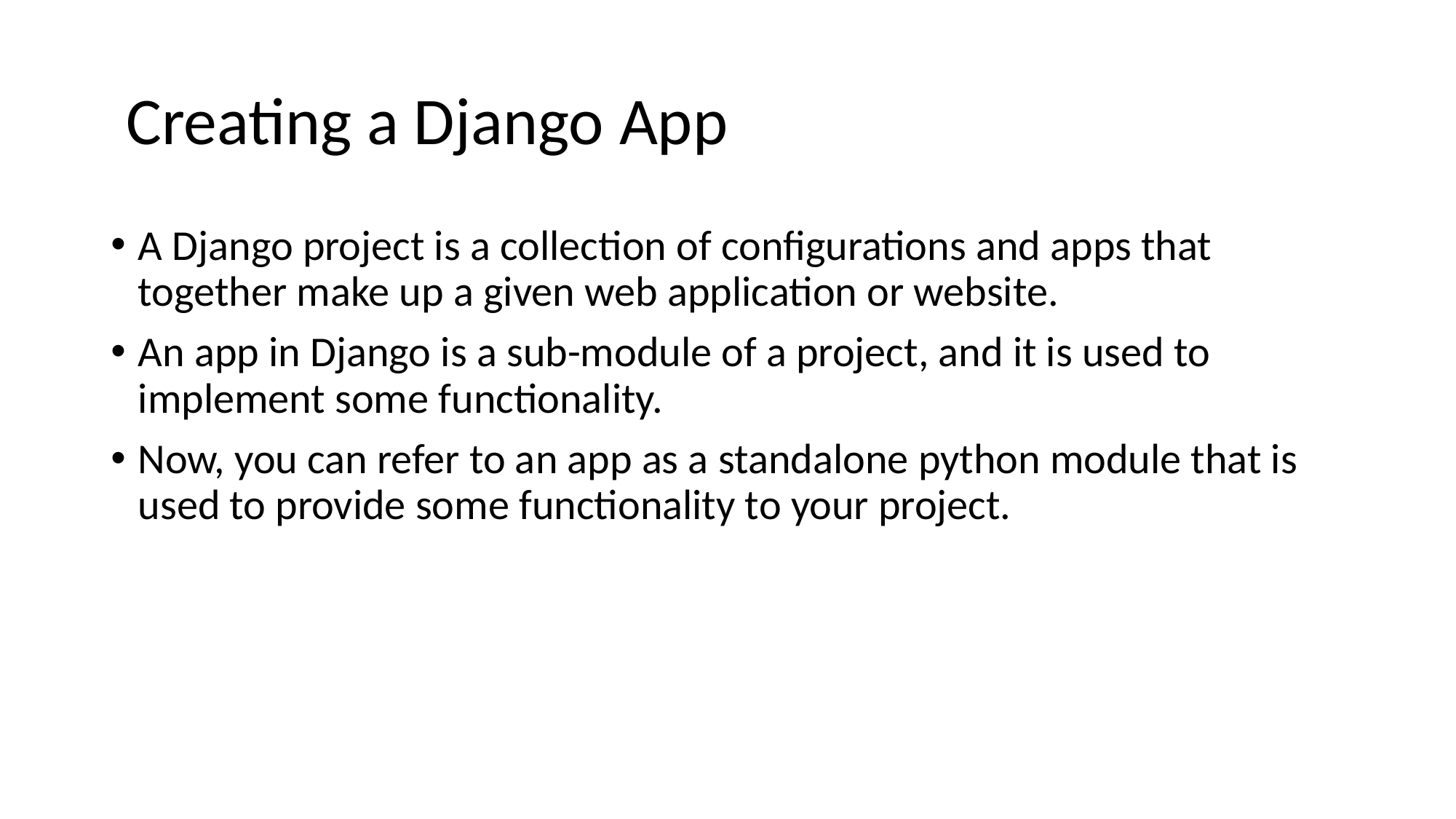

# Creating a Django App
A Django project is a collection of configurations and apps that together make up a given web application or website.
An app in Django is a sub-module of a project, and it is used to implement some functionality.
Now, you can refer to an app as a standalone python module that is used to provide some functionality to your project.